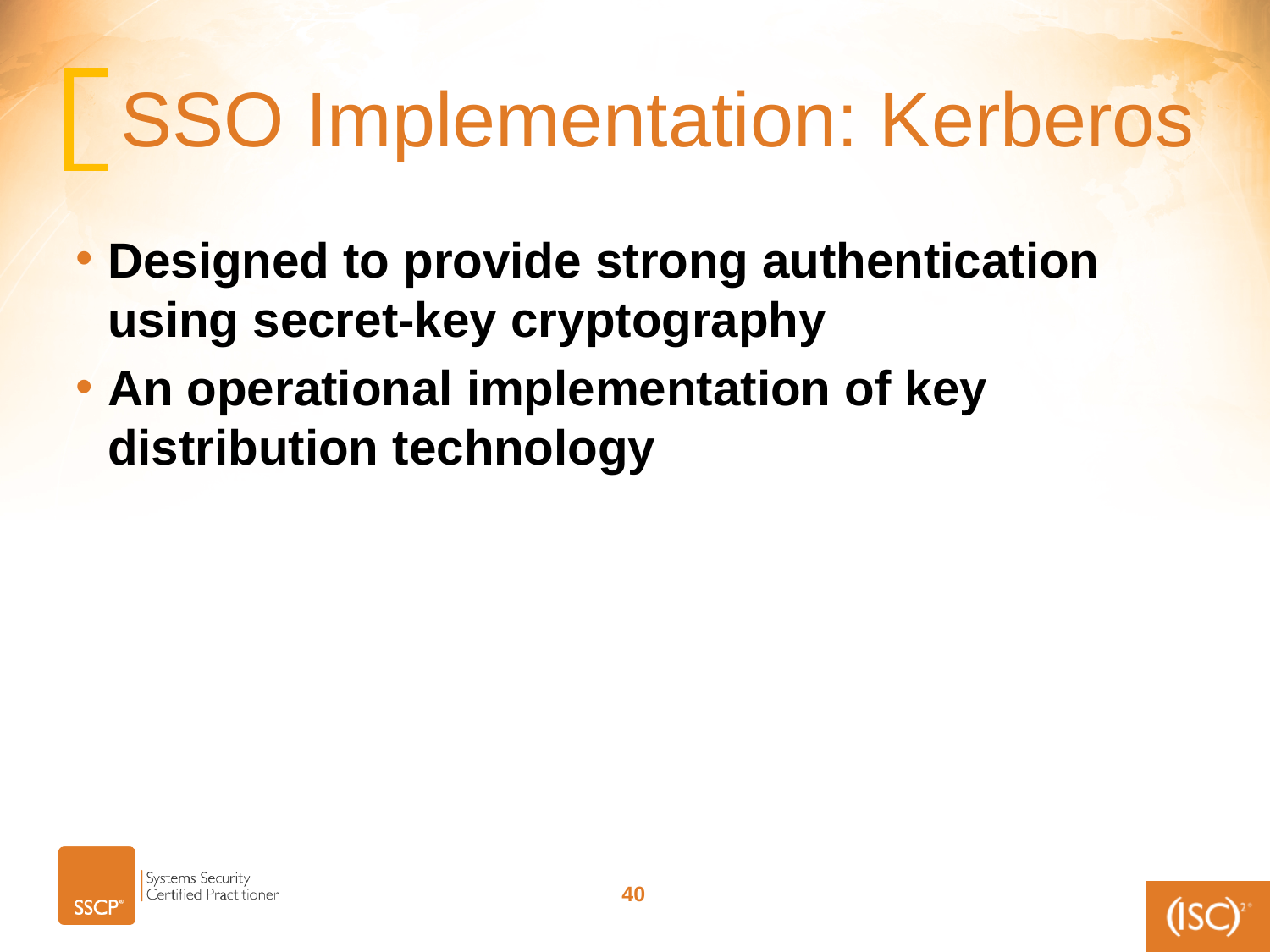

# SSO Implementation: Kerberos
Designed to provide strong authentication using secret-key cryptography
An operational implementation of key distribution technology